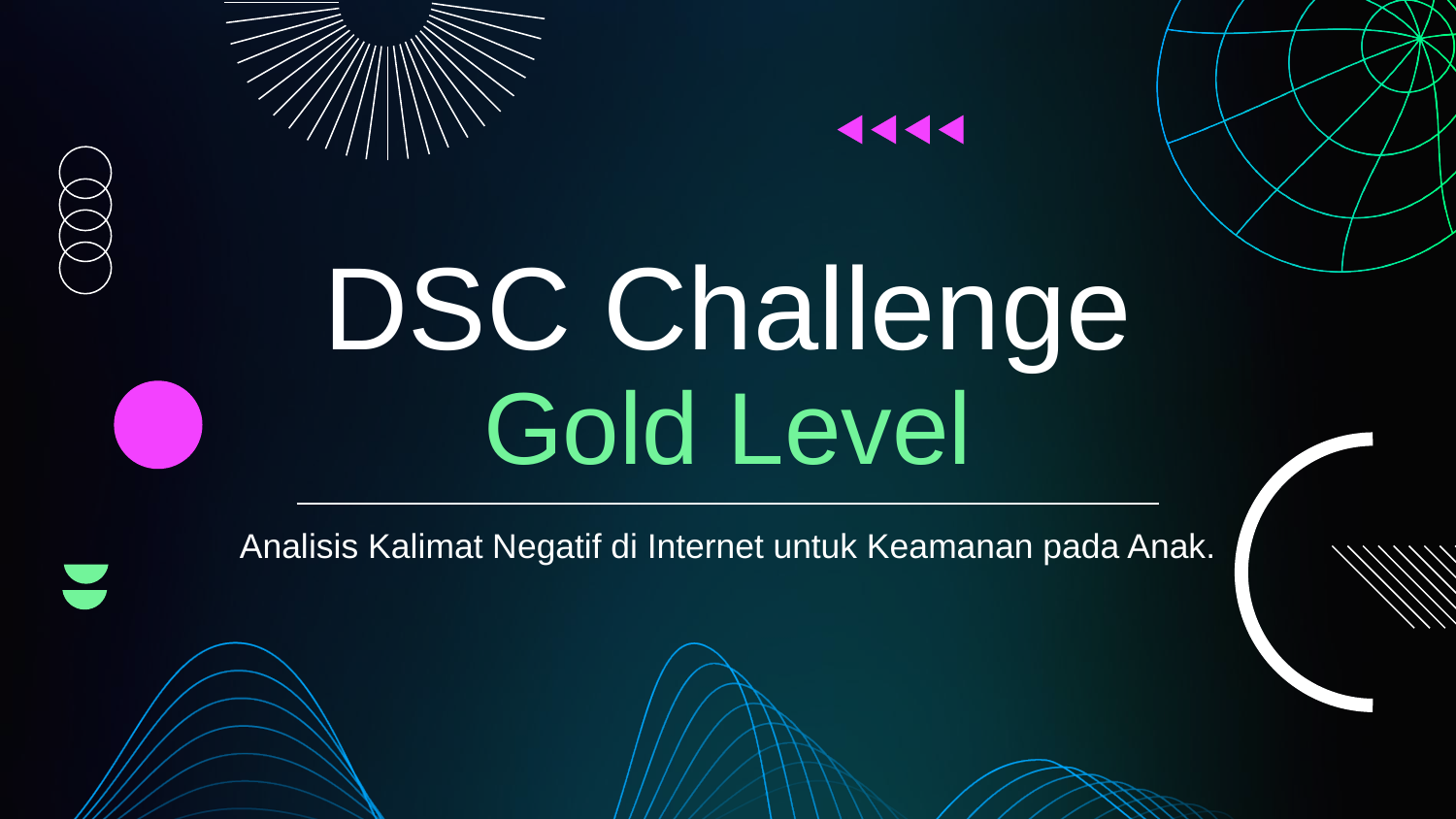

# DSC Challenge Gold Level

Analisis Kalimat Negatif di Internet untuk Keamanan pada Anak.